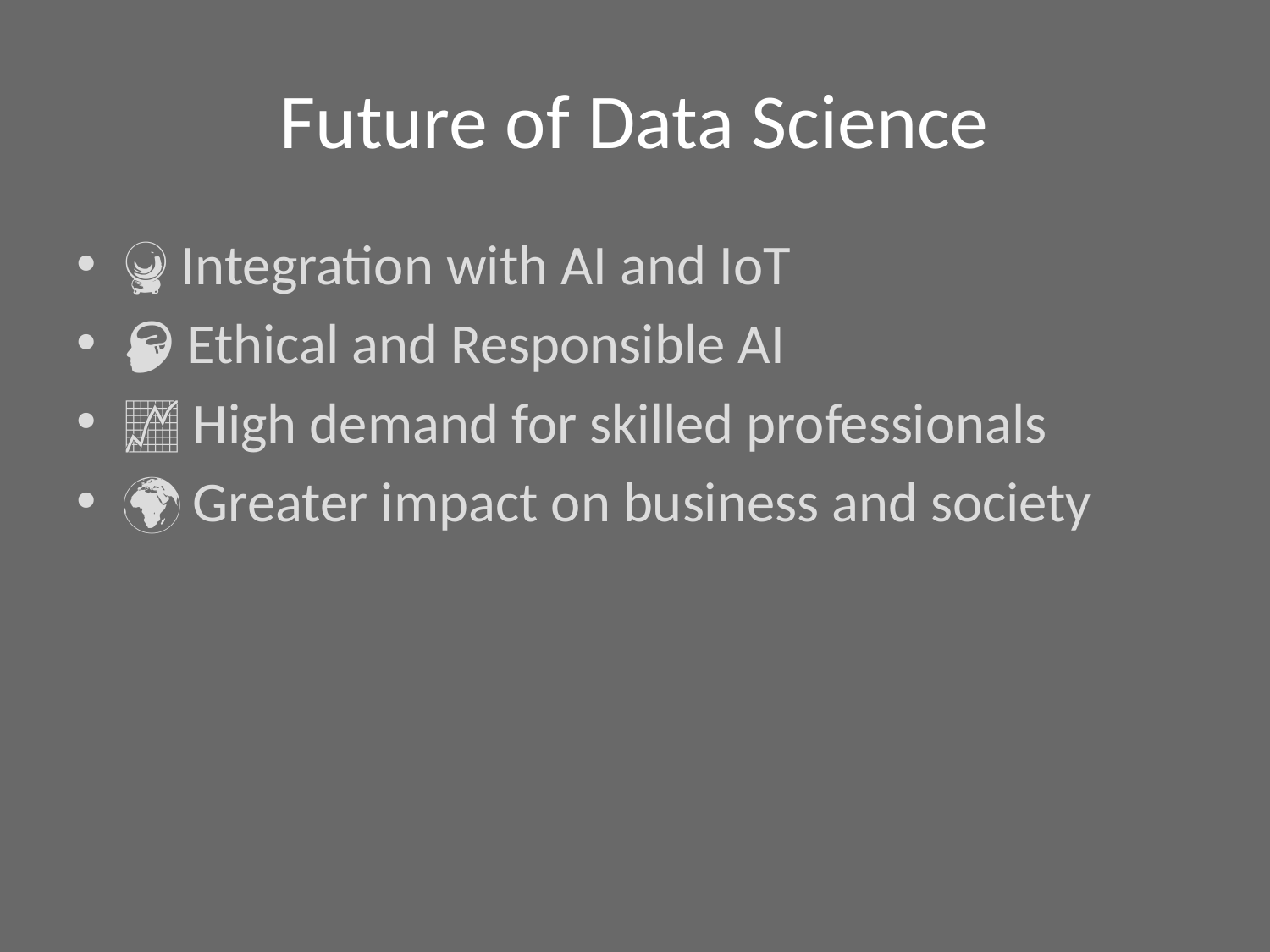

# Future of Data Science
🔮 Integration with AI and IoT
🧠 Ethical and Responsible AI
📈 High demand for skilled professionals
🌍 Greater impact on business and society